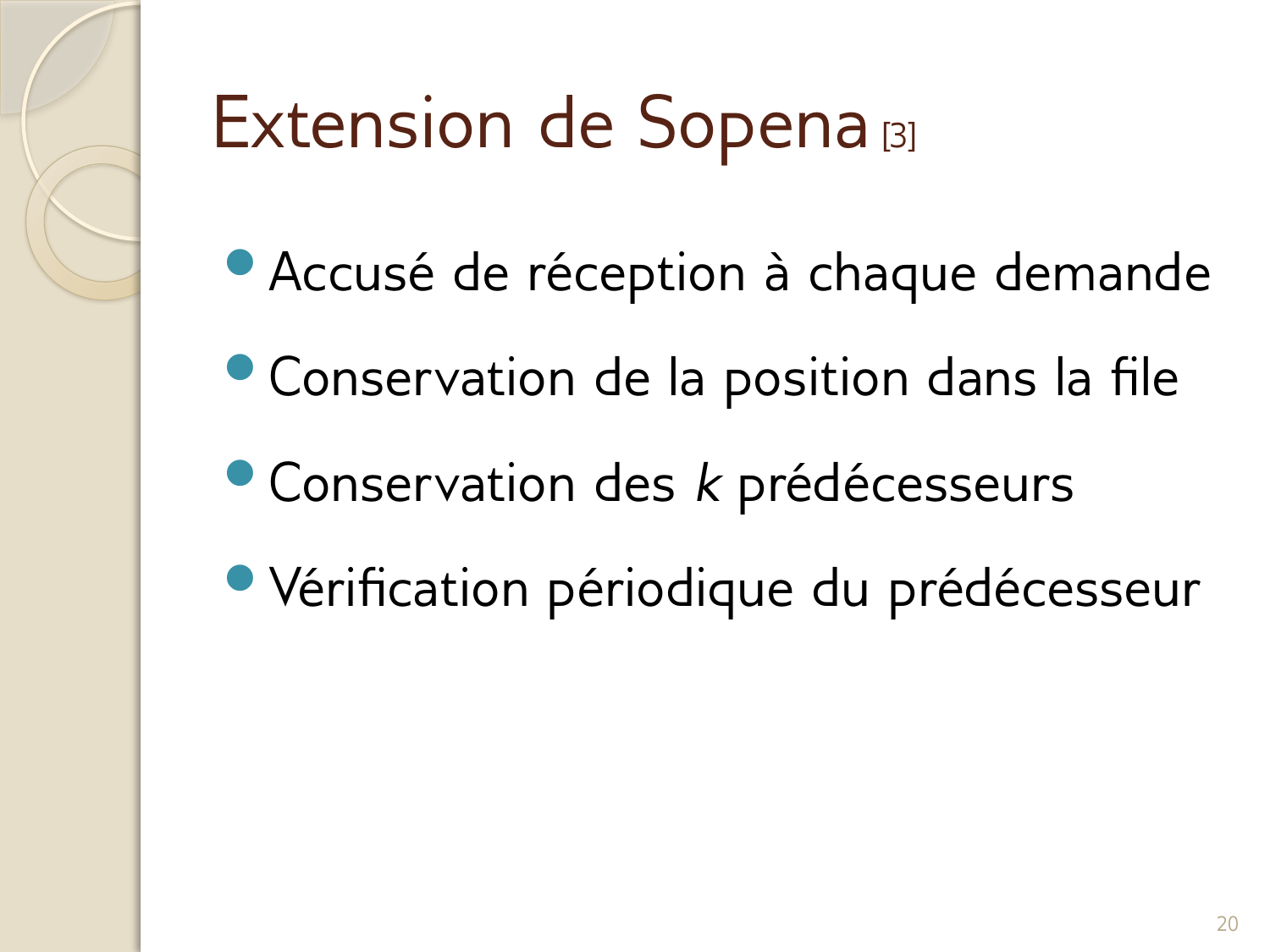

# Extension de Sopena [3]
Accusé de réception à chaque demande
Conservation de la position dans la file
Conservation des k prédécesseurs
Vérification périodique du prédécesseur

20